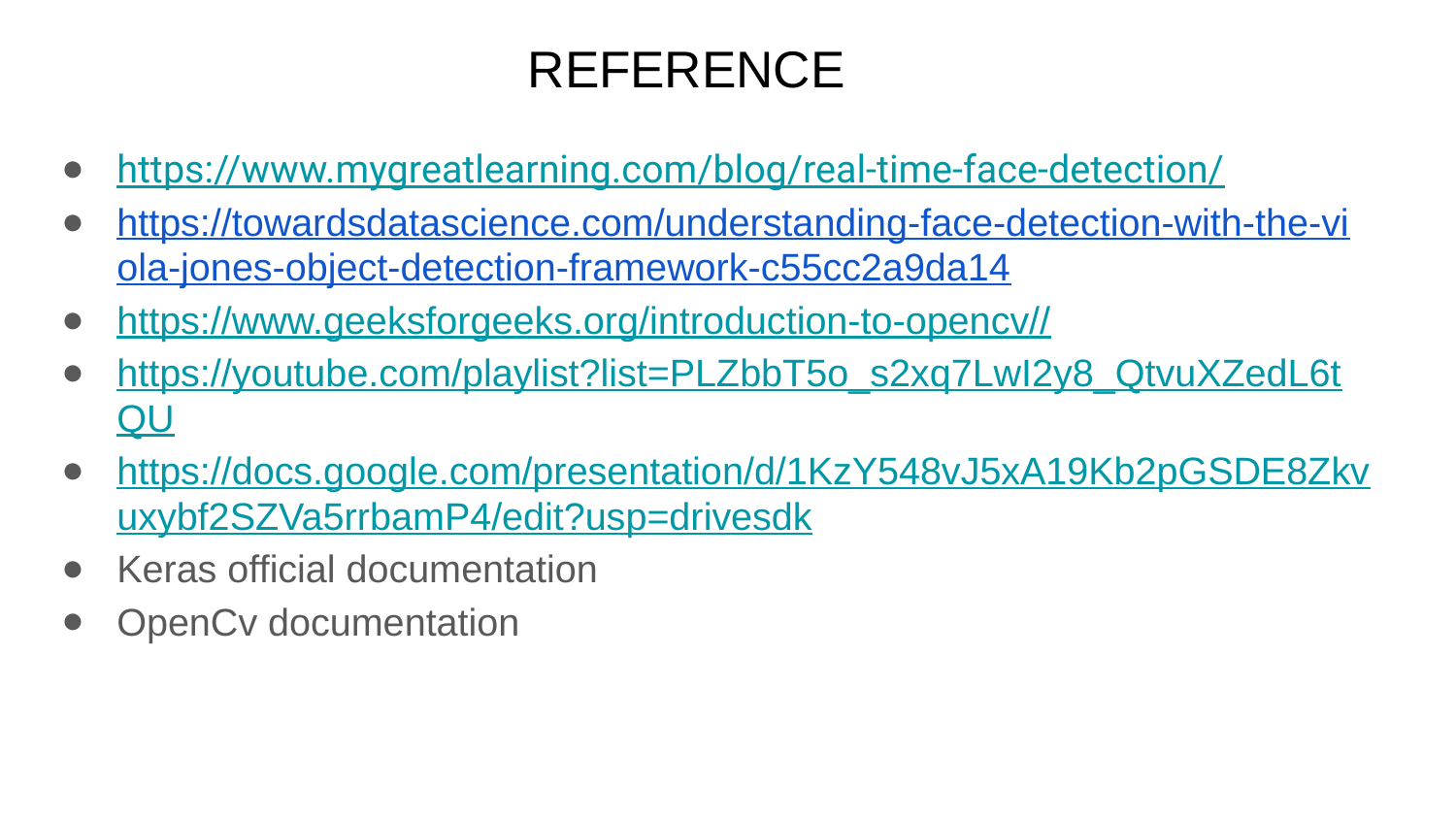

# REFERENCE
https://www.mygreatlearning.com/blog/real-time-face-detection/
https://towardsdatascience.com/understanding-face-detection-with-the-viola-jones-object-detection-framework-c55cc2a9da14
https://www.geeksforgeeks.org/introduction-to-opencv//
https://youtube.com/playlist?list=PLZbbT5o_s2xq7LwI2y8_QtvuXZedL6tQU
https://docs.google.com/presentation/d/1KzY548vJ5xA19Kb2pGSDE8Zkvuxybf2SZVa5rrbamP4/edit?usp=drivesdk
Keras official documentation
OpenCv documentation